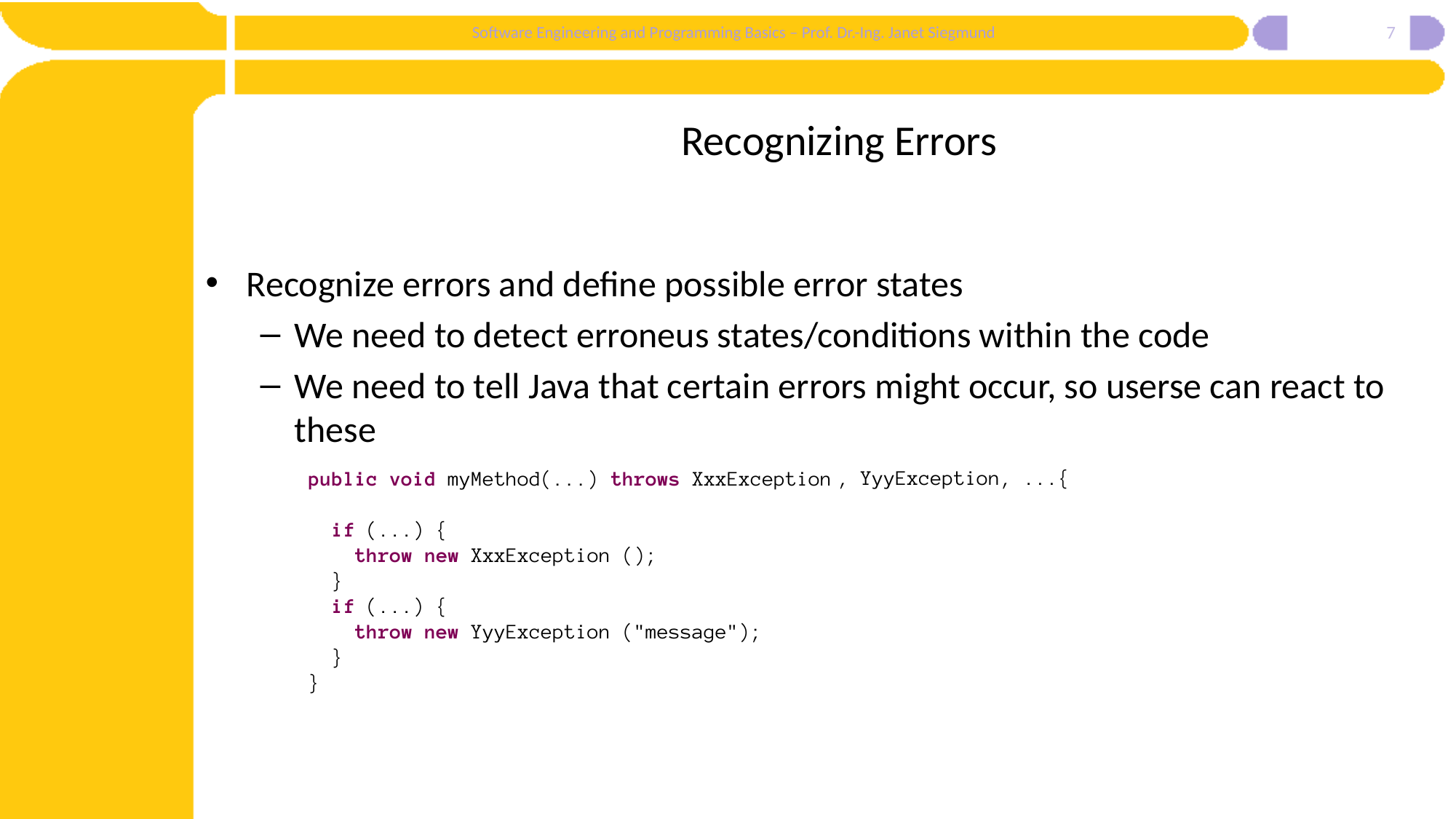

7
# Recognizing Errors
Recognize errors and define possible error states
We need to detect erroneus states/conditions within the code
We need to tell Java that certain errors might occur, so userse can react to these

, YyyException, ...{
public void myMethod(...) throws XxxException

  if (...) {
    throw new XxxException ();
  }
  if (...) {
    throw new YyyException ("message");
  }
}